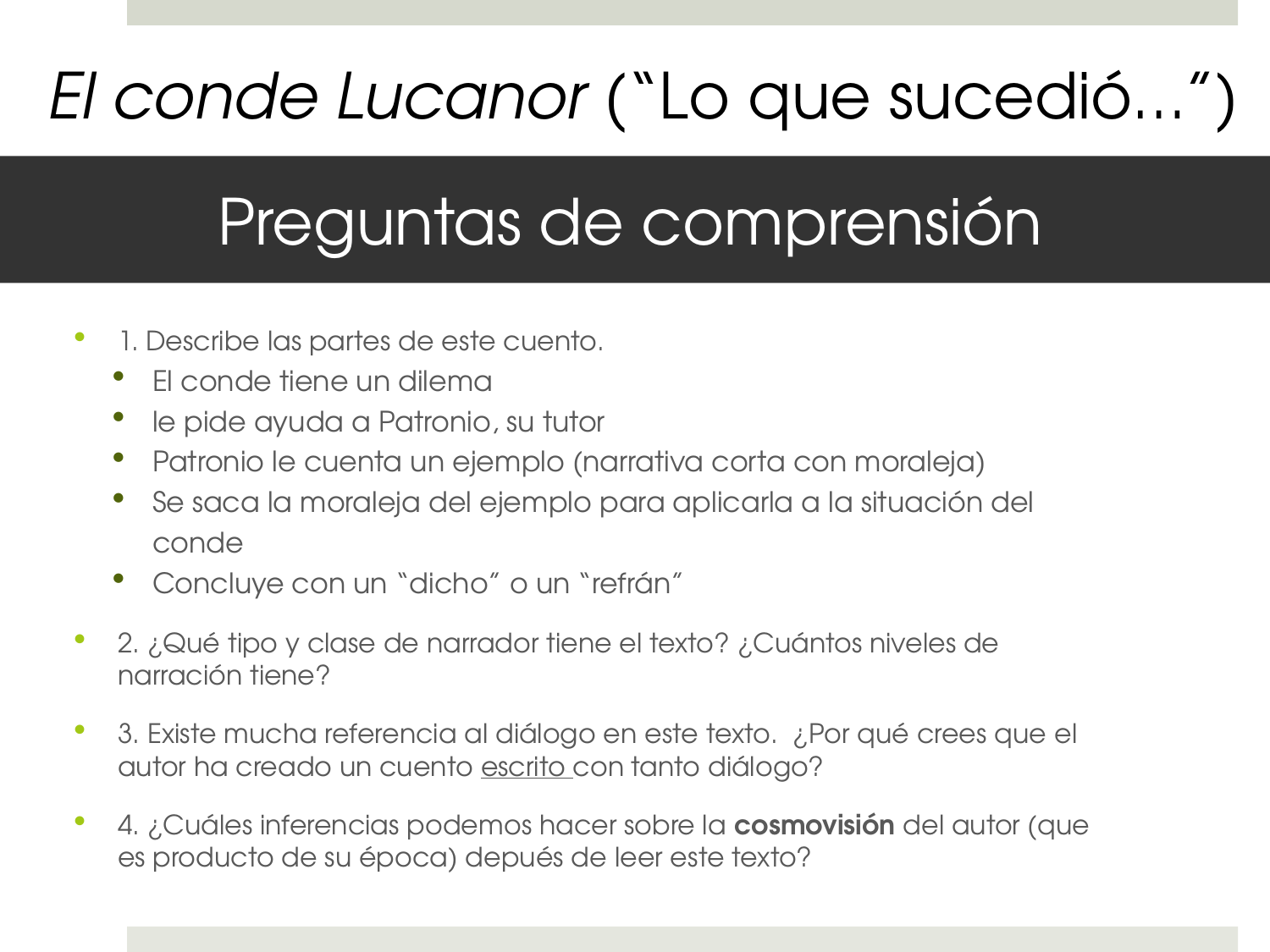

El conde Lucanor (“Lo que sucedió…”)
# Preguntas de comprensión
1. Describe las partes de este cuento.
El conde tiene un dilema
le pide ayuda a Patronio, su tutor
Patronio le cuenta un ejemplo (narrativa corta con moraleja)
Se saca la moraleja del ejemplo para aplicarla a la situación del conde
Concluye con un “dicho” o un “refrán”
2. ¿Qué tipo y clase de narrador tiene el texto? ¿Cuántos niveles de narración tiene?
3. Existe mucha referencia al diálogo en este texto.  ¿Por qué crees que el autor ha creado un cuento escrito con tanto diálogo?
4. ¿Cuáles inferencias podemos hacer sobre la cosmovisión del autor (que es producto de su época) depués de leer este texto?